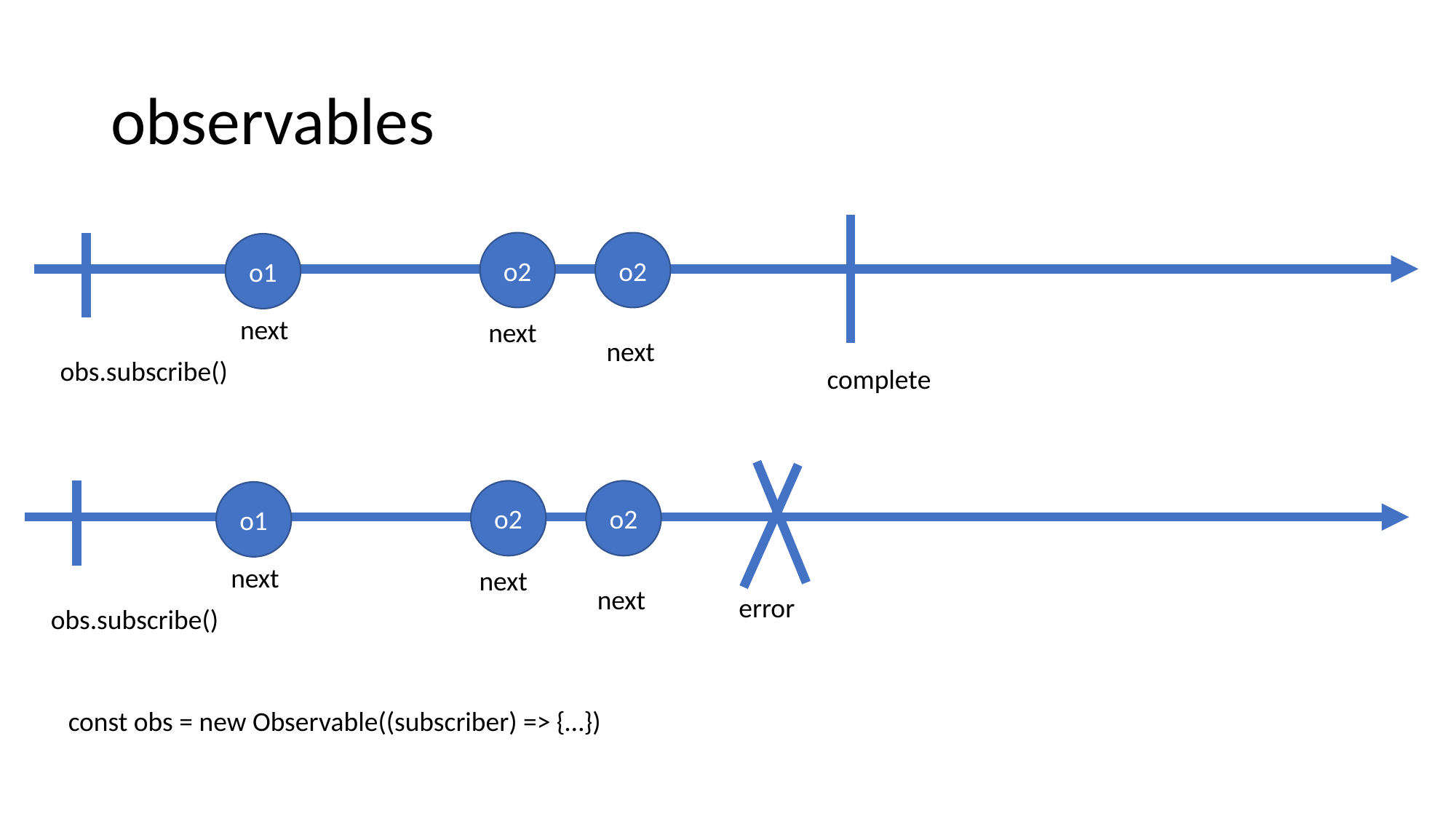

# observables
o2
o2
o1
next
next
next
obs.subscribe()
complete
o2
o2
o1
next
next
next
error
obs.subscribe()
const obs = new Observable((subscriber) => {…})